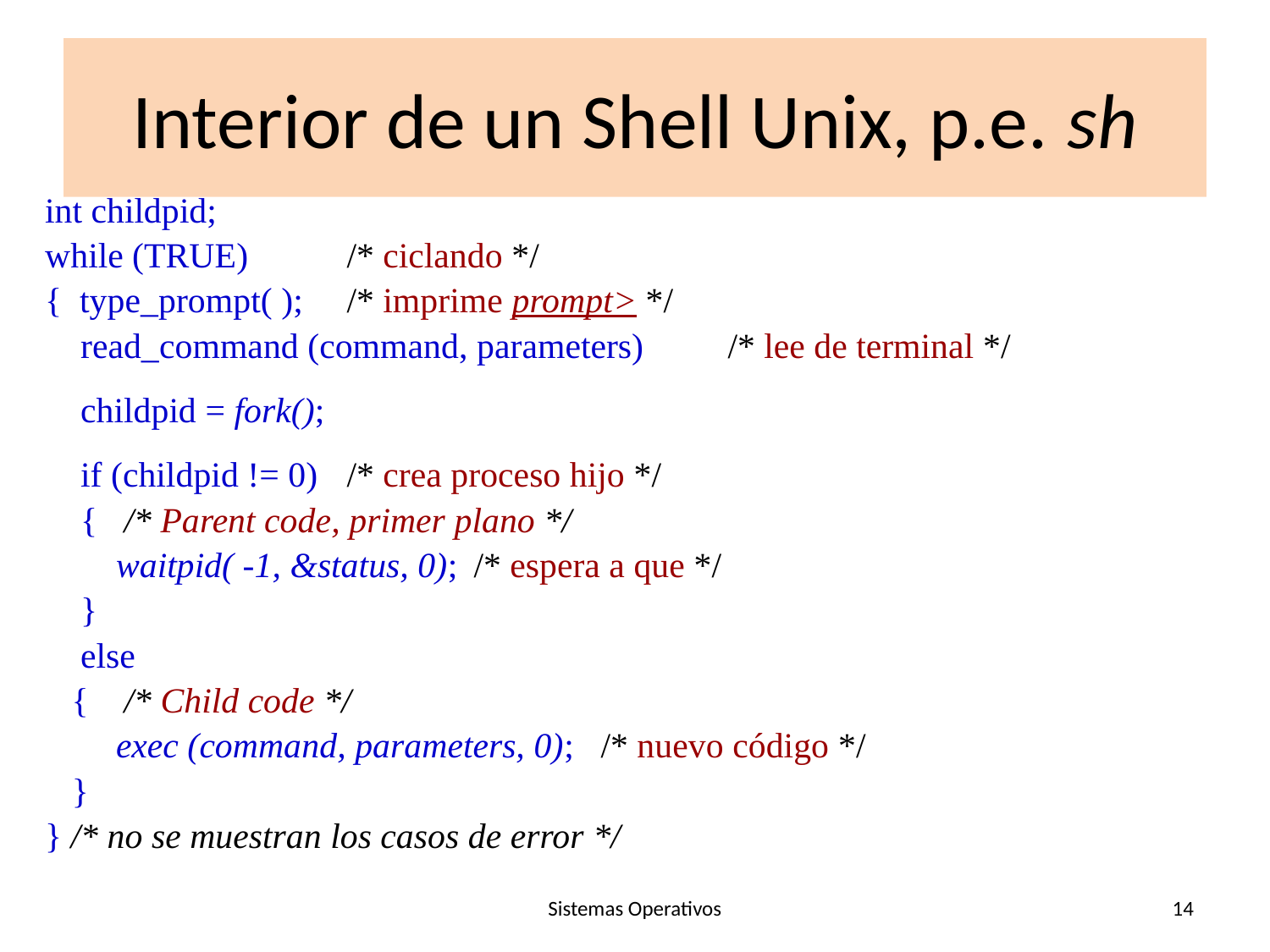

# Interior de un Shell Unix, p.e. sh
int childpid;
while (TRUE)	/* ciclando */
{  type_prompt( );	/* imprime prompt> */
    read_command (command, parameters)	/* lee de terminal */
    childpid = fork();
    if (childpid != 0) 	/* crea proceso hijo */
    {   /* Parent code, primer plano */
        waitpid( -1, &status, 0);	/* espera a que */
    }
    else
   {    /* Child code */
        exec (command, parameters, 0);	/* nuevo código */
   }
} /* no se muestran los casos de error */
Sistemas Operativos
14